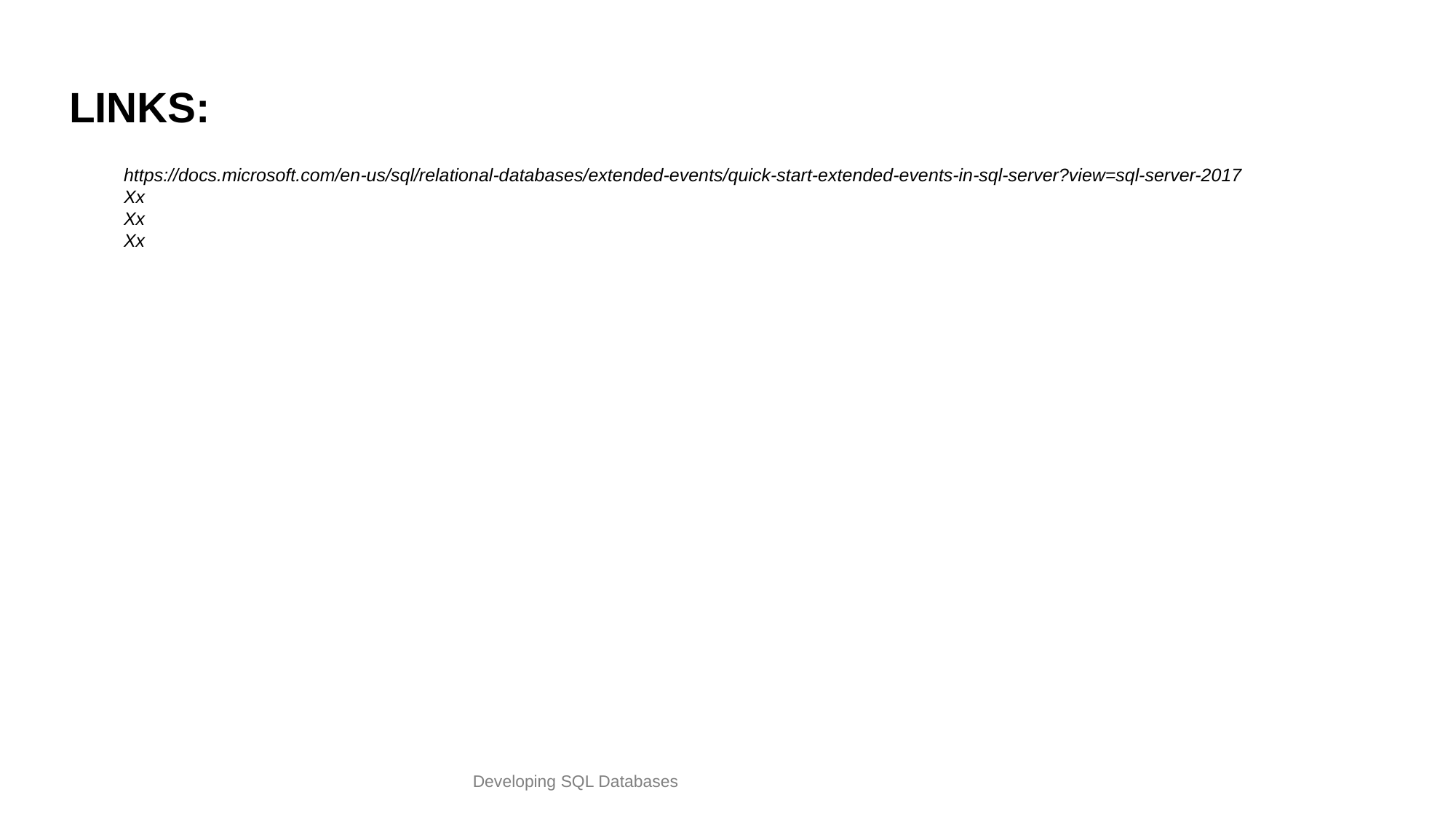

LINKS:

https://docs.microsoft.com/en-us/sql/relational-databases/extended-events/quick-start-extended-events-in-sql-server?view=sql-server-2017
Xx
Xx
Xx

Developing SQL Databases